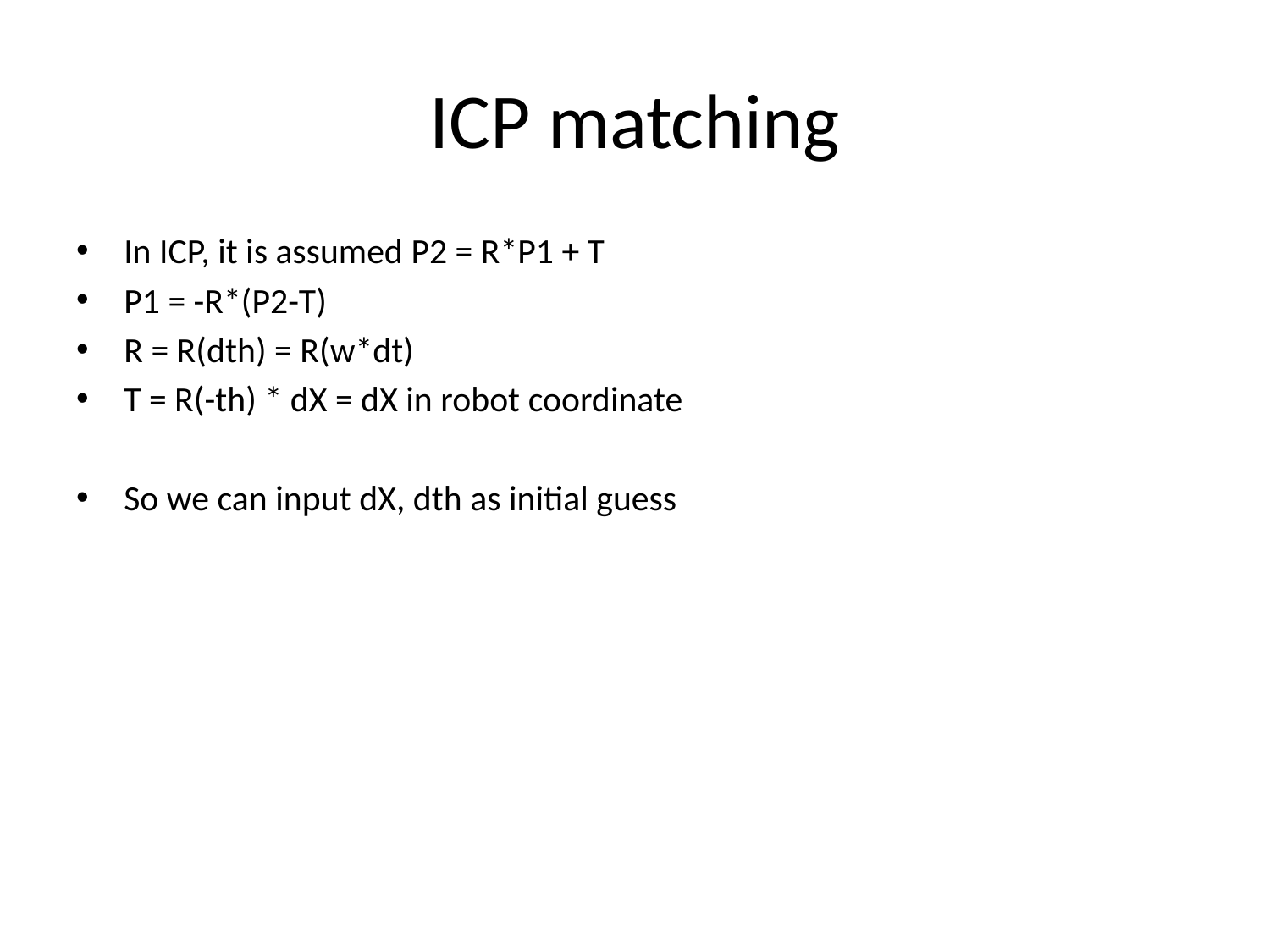

# ICP matching
In ICP, it is assumed P2 = R*P1 + T
P1 = -R*(P2-T)
R = R(dth) = R(w*dt)
T = R(-th) * dX = dX in robot coordinate

So we can input dX, dth as initial guess